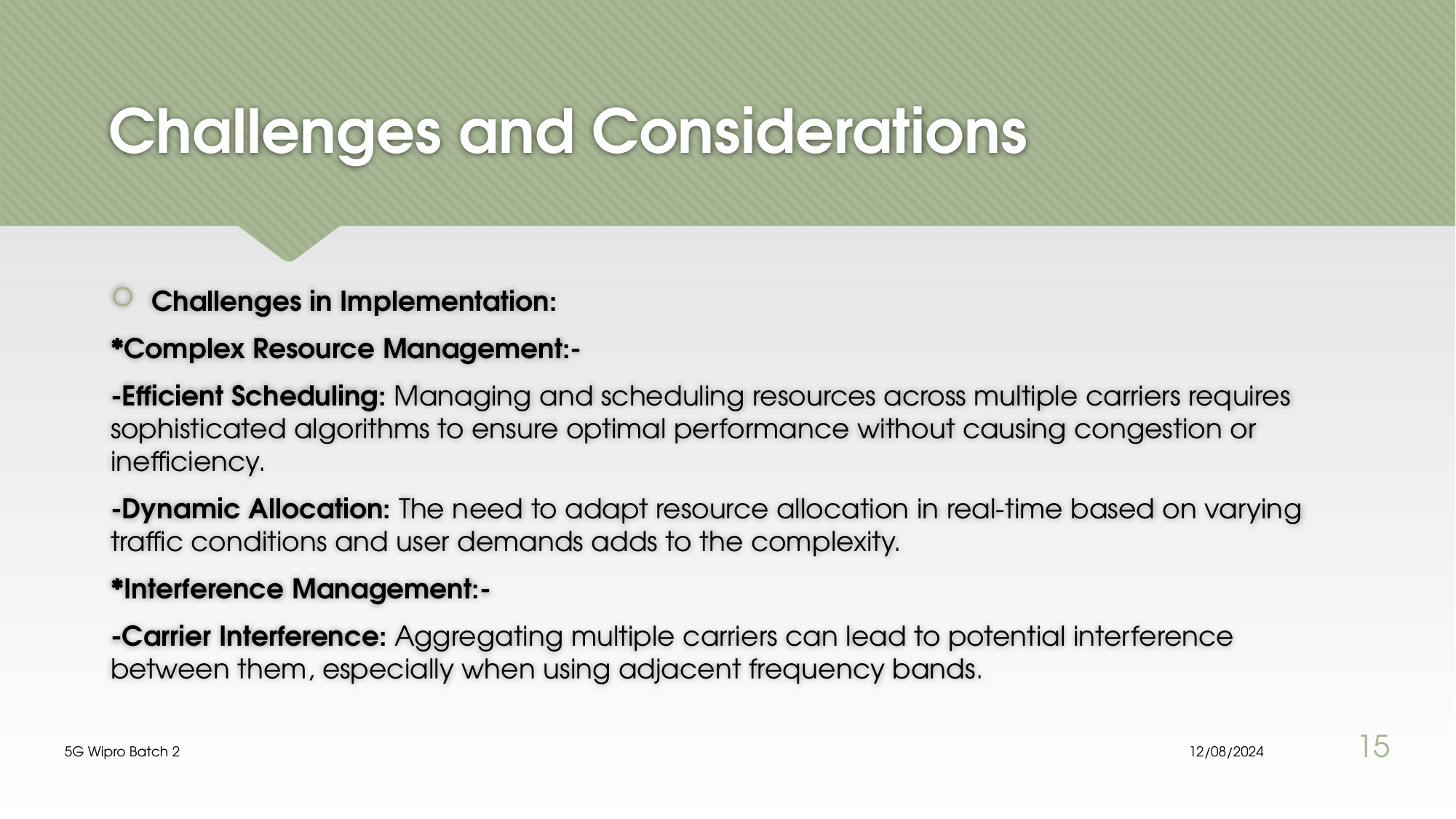

# Challenges and Considerations
Challenges in Implementation:
*Complex Resource Management:-
-Efficient Scheduling: Managing and scheduling resources across multiple carriers requires sophisticated algorithms to ensure optimal performance without causing congestion or inefficiency.
-Dynamic Allocation: The need to adapt resource allocation in real-time based on varying traffic conditions and user demands adds to the complexity.
*Interference Management:-
-Carrier Interference: Aggregating multiple carriers can lead to potential interference between them, especially when using adjacent frequency bands.

15
5G Wipro Batch 2
12/08/2024